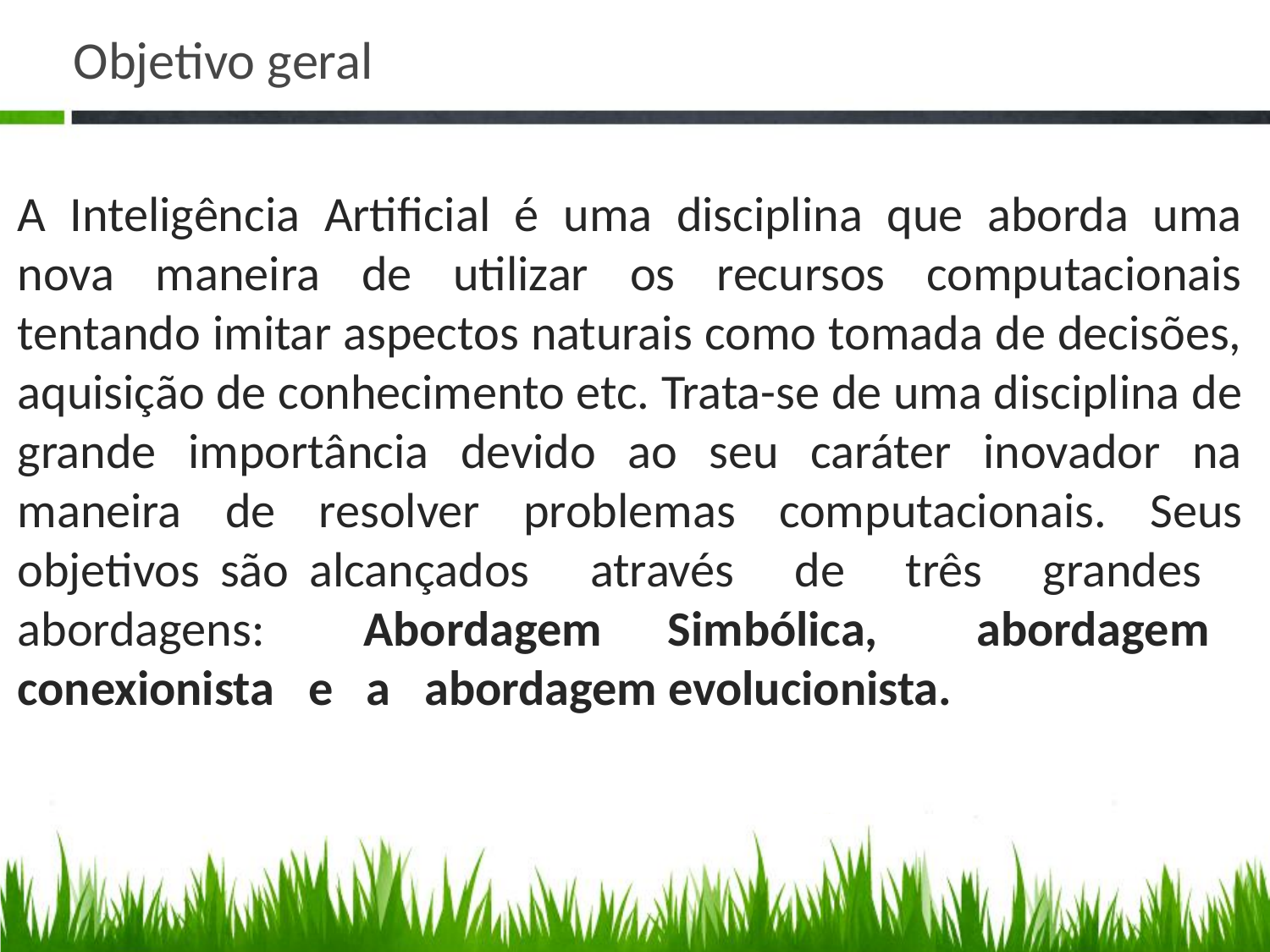

# Objetivo geral
A Inteligência Artificial é uma disciplina que aborda uma nova maneira de utilizar os recursos computacionais tentando imitar aspectos naturais como tomada de decisões, aquisição de conhecimento etc. Trata-se de uma disciplina de grande importância devido ao seu caráter inovador na maneira de resolver problemas computacionais. Seus objetivos são alcançados   através   de   três   grandes   abordagens:   Abordagem  Simbólica,   abordagem  conexionista   e   a   abordagem evolucionista.